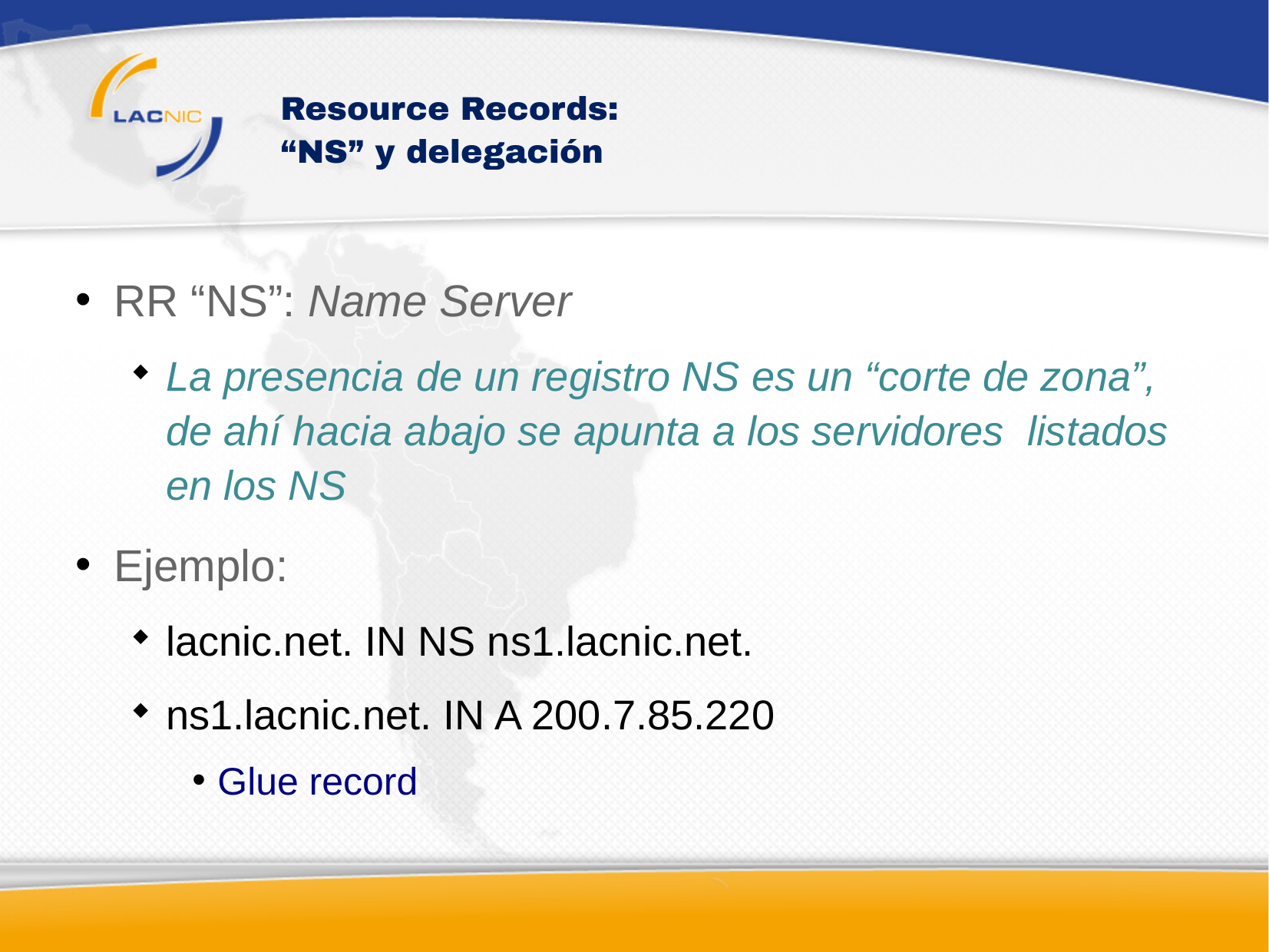

# Resource Records: “NS” y delegación
RR “NS”: Name Server
La presencia de un registro NS es un “corte de zona”, de ahí hacia abajo se apunta a los servidores  listados en los NS
Ejemplo:
lacnic.net. IN NS ns1.lacnic.net.
ns1.lacnic.net. IN A 200.7.85.220
Glue record